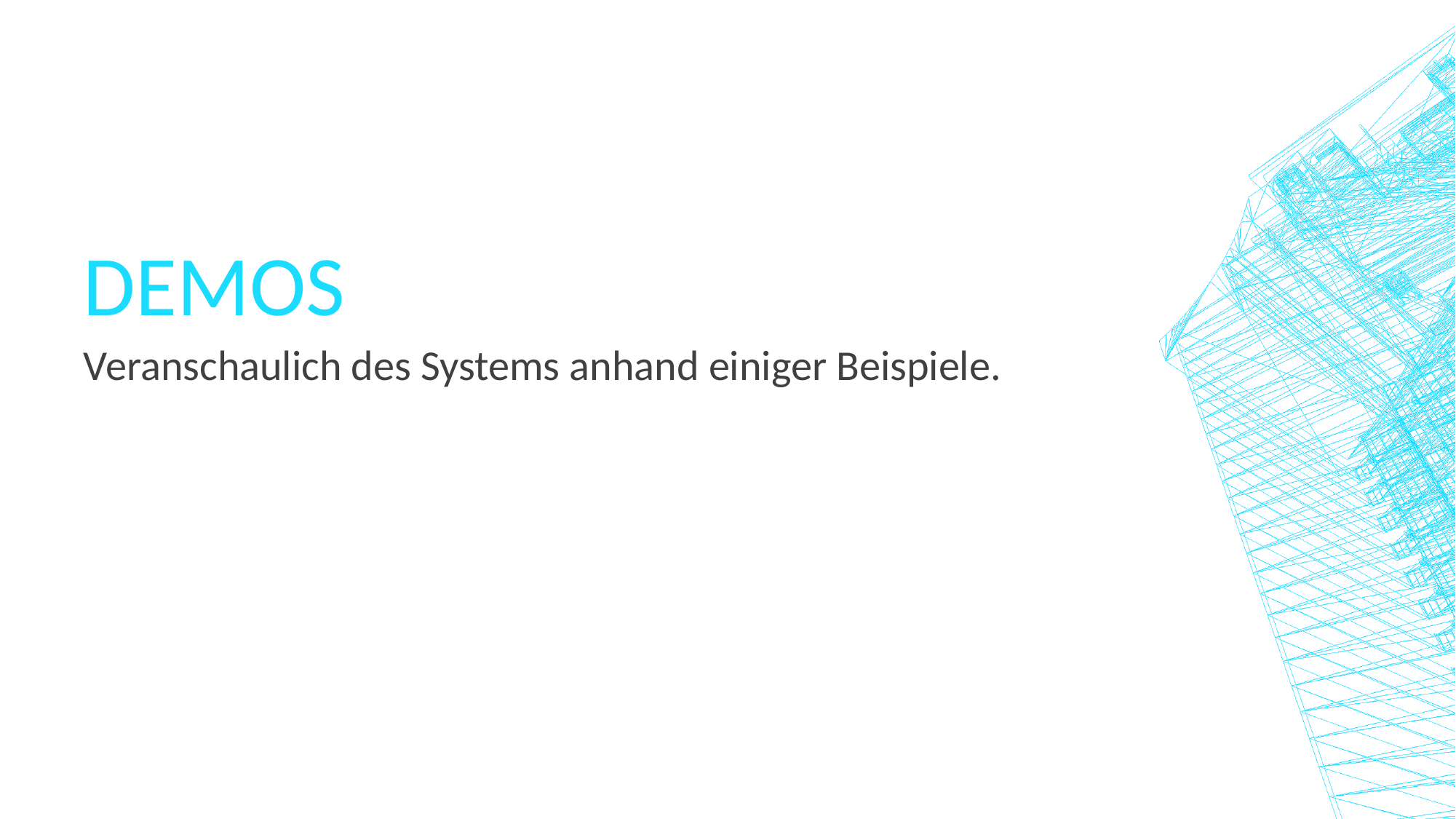

# Demos
Veranschaulich des Systems anhand einiger Beispiele.